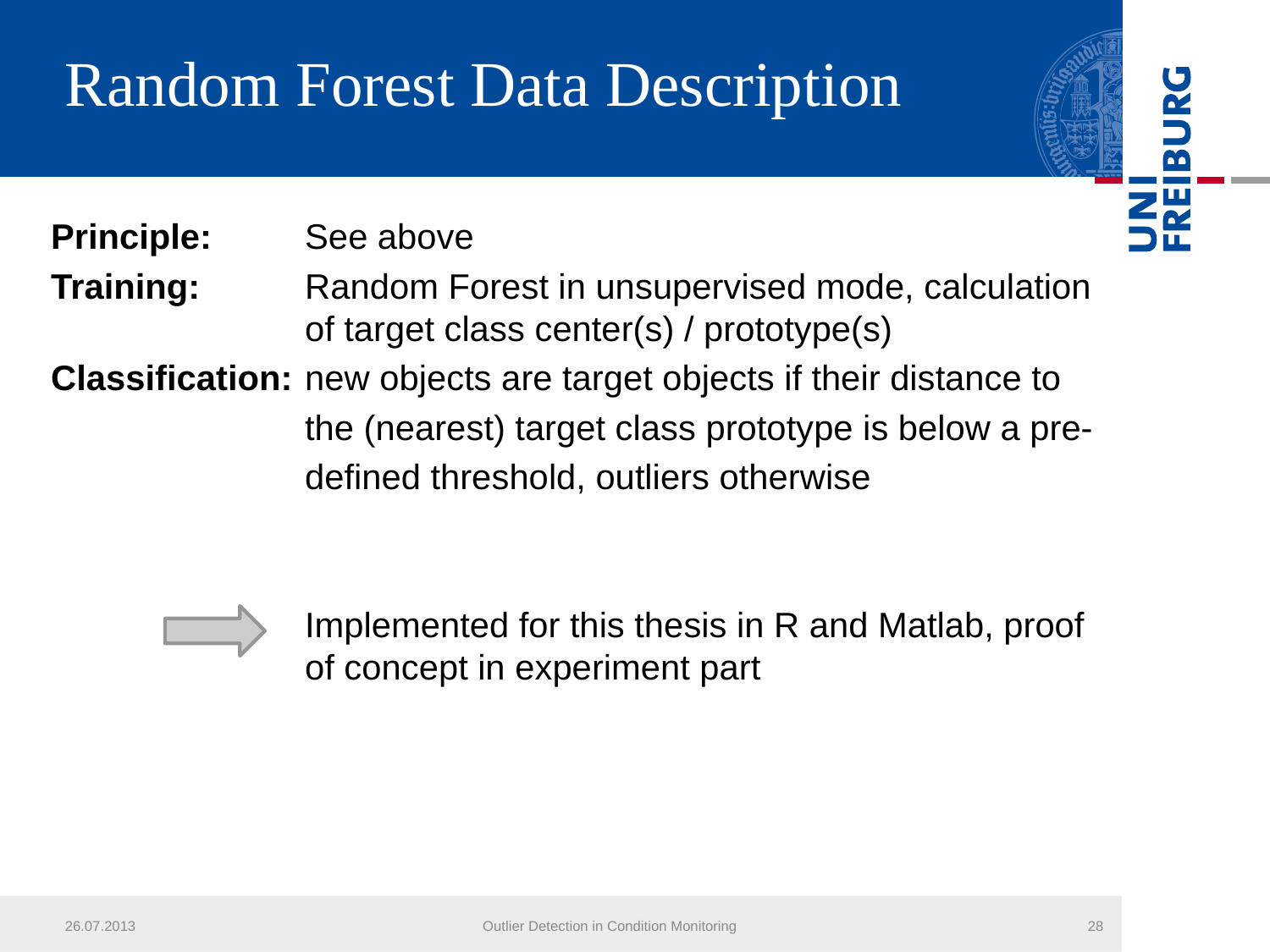

# Random Forest Data Description
Principle:	See above
Training:	Random Forest in unsupervised mode, calculation 		of target class center(s) / prototype(s)
Classification:	new objects are target objects if their distance to
		the (nearest) target class prototype is below a pre-
 		defined threshold, outliers otherwise

		Implemented for this thesis in R and Matlab, proof 		of concept in experiment part

26.07.2013

Outlier Detection in Condition Monitoring

28